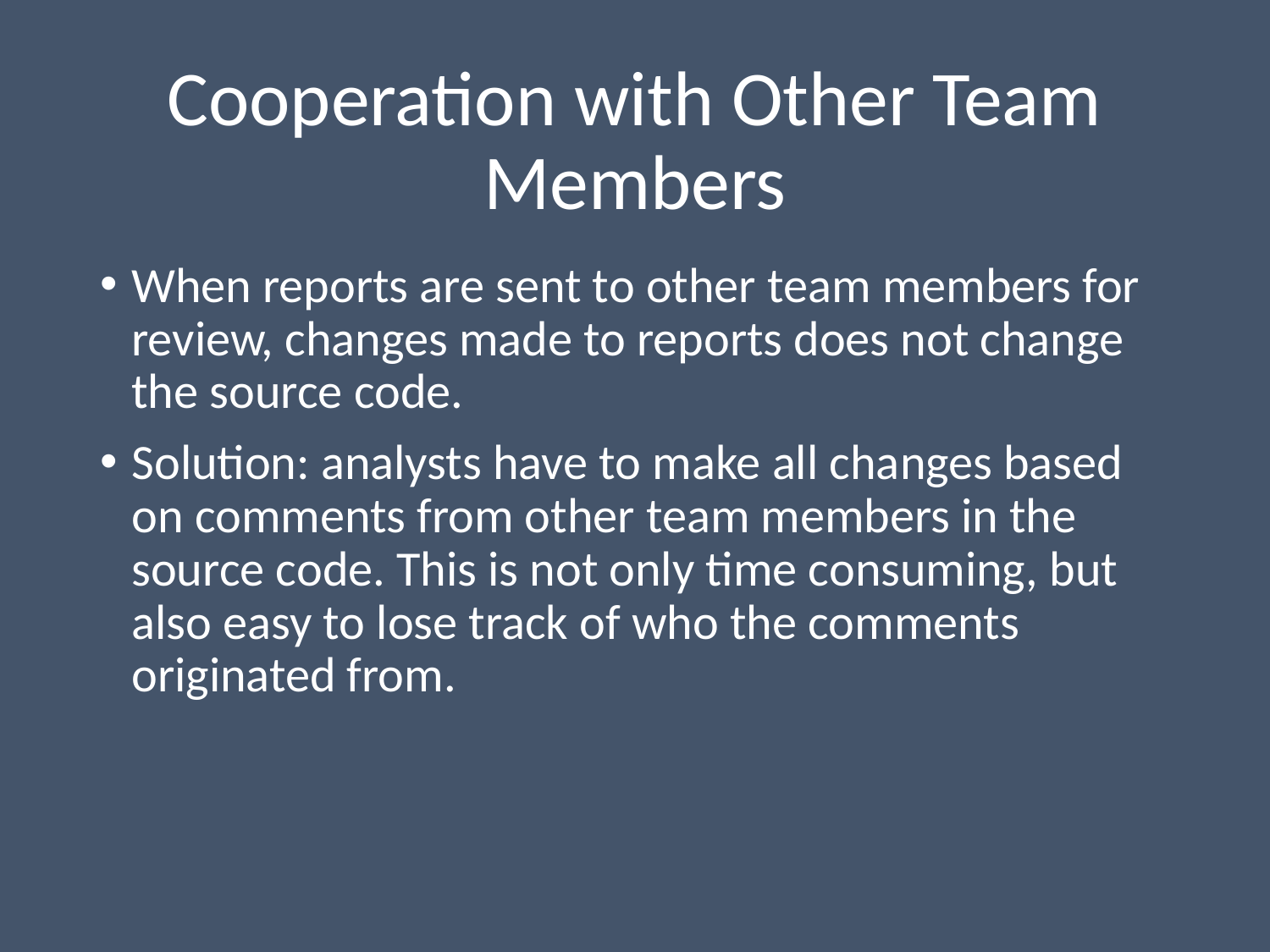

# Cooperation with Other Team Members
When reports are sent to other team members for review, changes made to reports does not change the source code.
Solution: analysts have to make all changes based on comments from other team members in the source code. This is not only time consuming, but also easy to lose track of who the comments originated from.